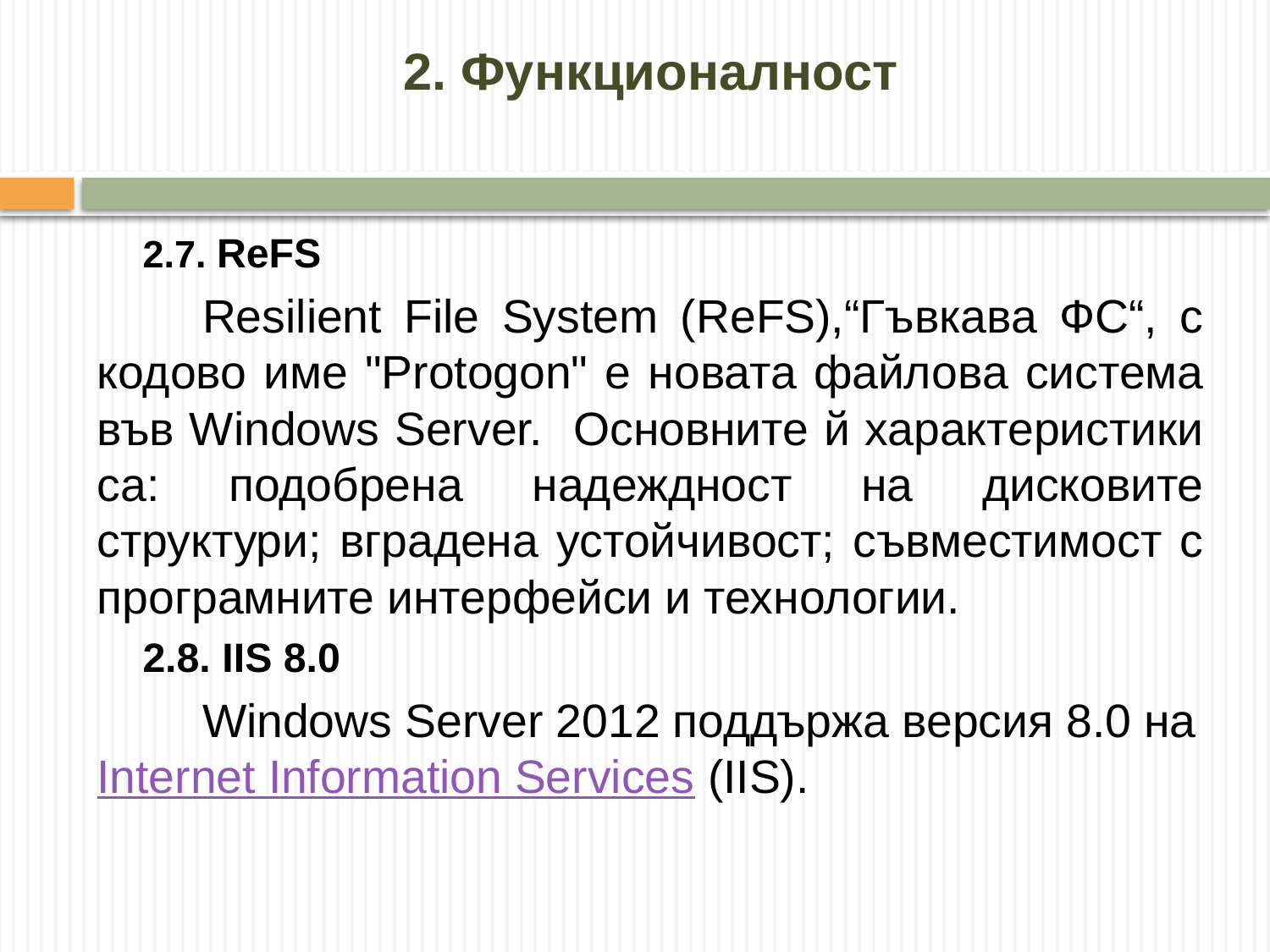

# 2. Функционалност
2.7. ReFS
	Resilient File System (ReFS),“Гъвкава ФС“, с кодово име "Protogon" е новата файлова система във Windows Server.  Основните й характеристики са: подобрена надеждност на дисковите структури; вградена устойчивост; съвместимост с програмните интерфейси и технологии.
2.8. IIS 8.0
	Windows Server 2012 поддържа версия 8.0 на Internet Information Services (IIS).